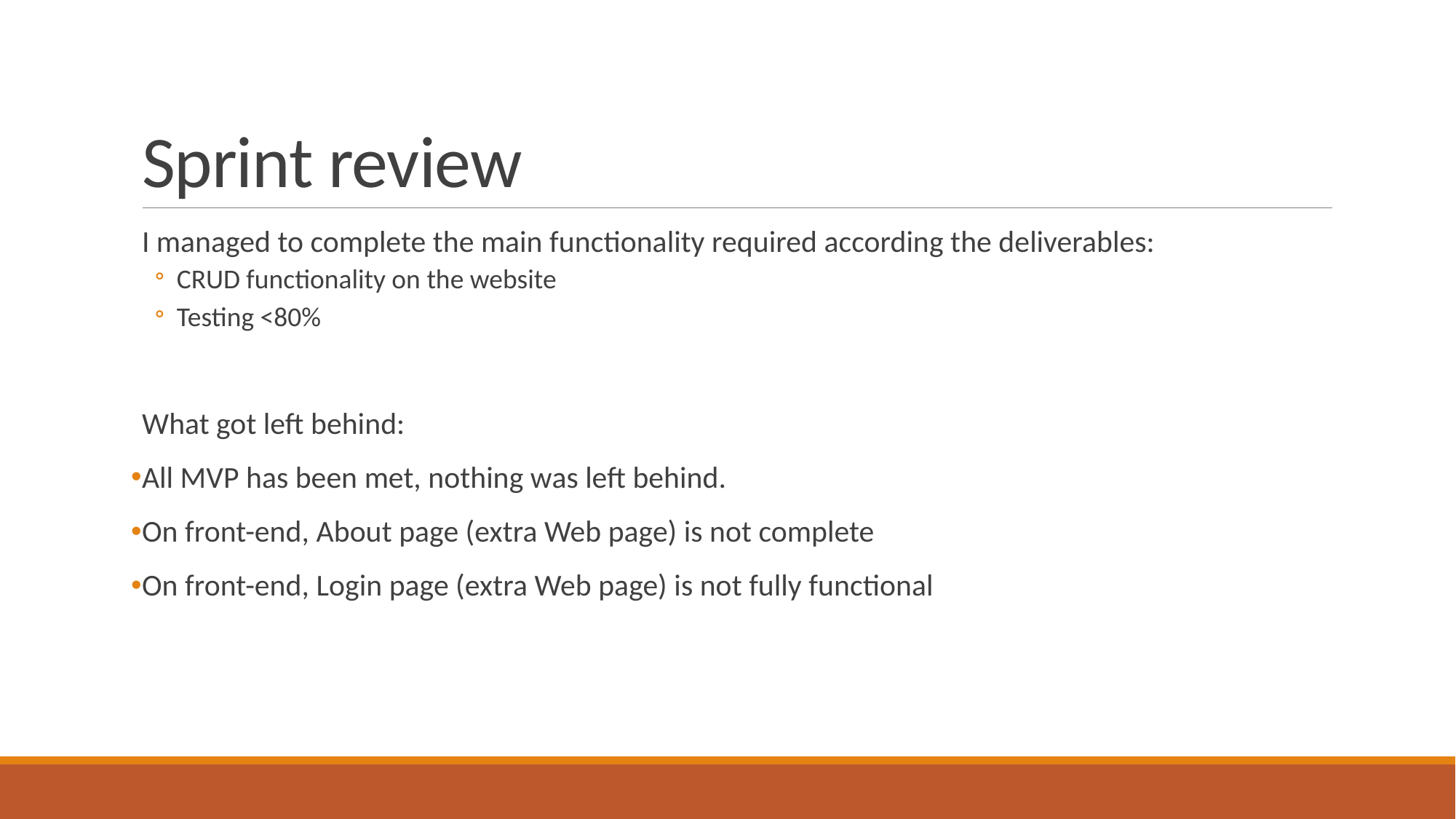

# Sprint review
I managed to complete the main functionality required according the deliverables:
CRUD functionality on the website
Testing <80%

What got left behind:
All MVP has been met, nothing was left behind.
On front-end, About page (extra Web page) is not complete
On front-end, Login page (extra Web page) is not fully functional